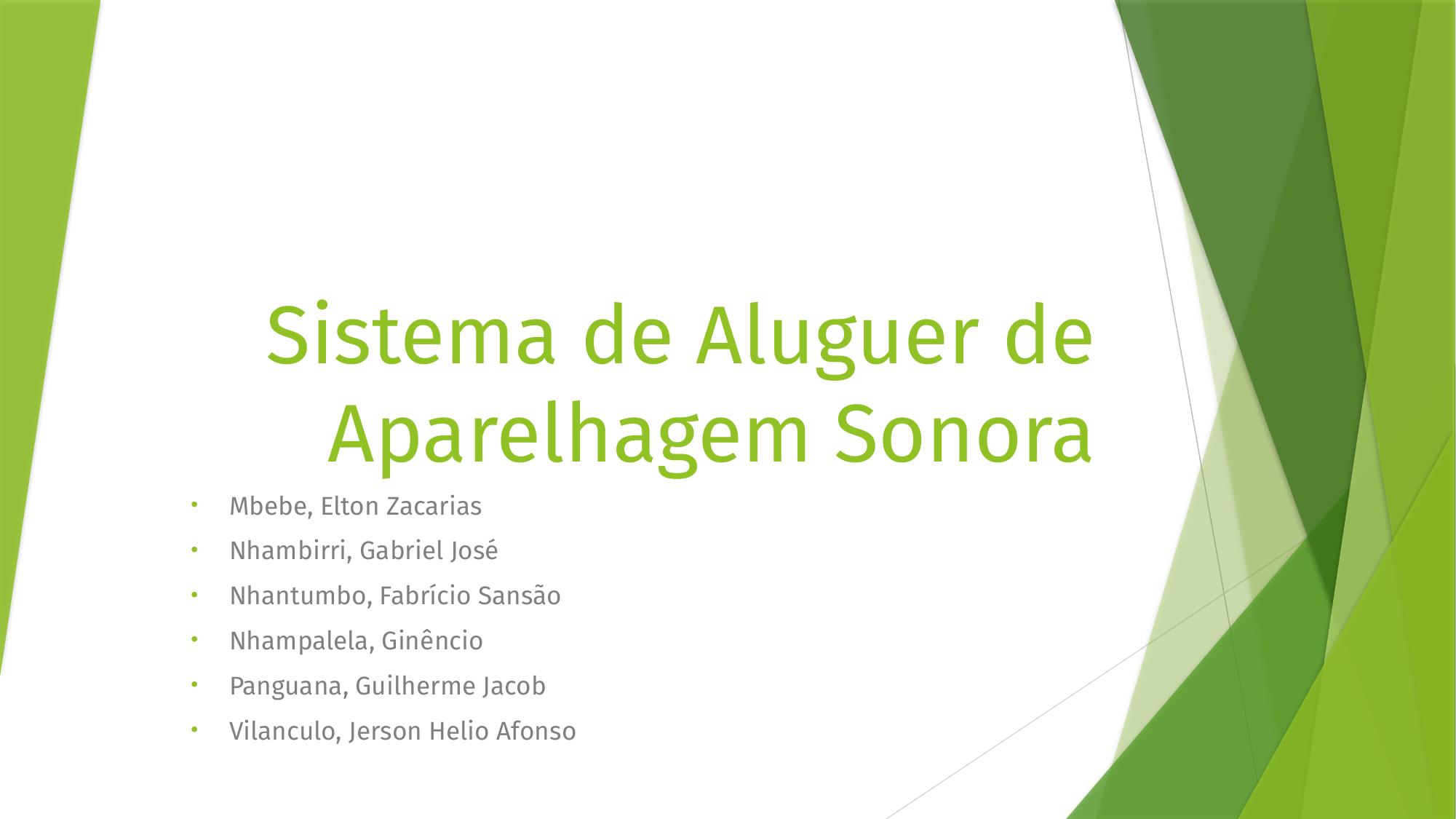

# Sistema de Aluguer de Aparelhagem Sonora
Mbebe, Elton Zacarias
Nhambirri, Gabriel José
Nhantumbo, Fabrício Sansão
Nhampalela, Ginêncio
Panguana, Guilherme Jacob
Vilanculo, Jerson Helio Afonso